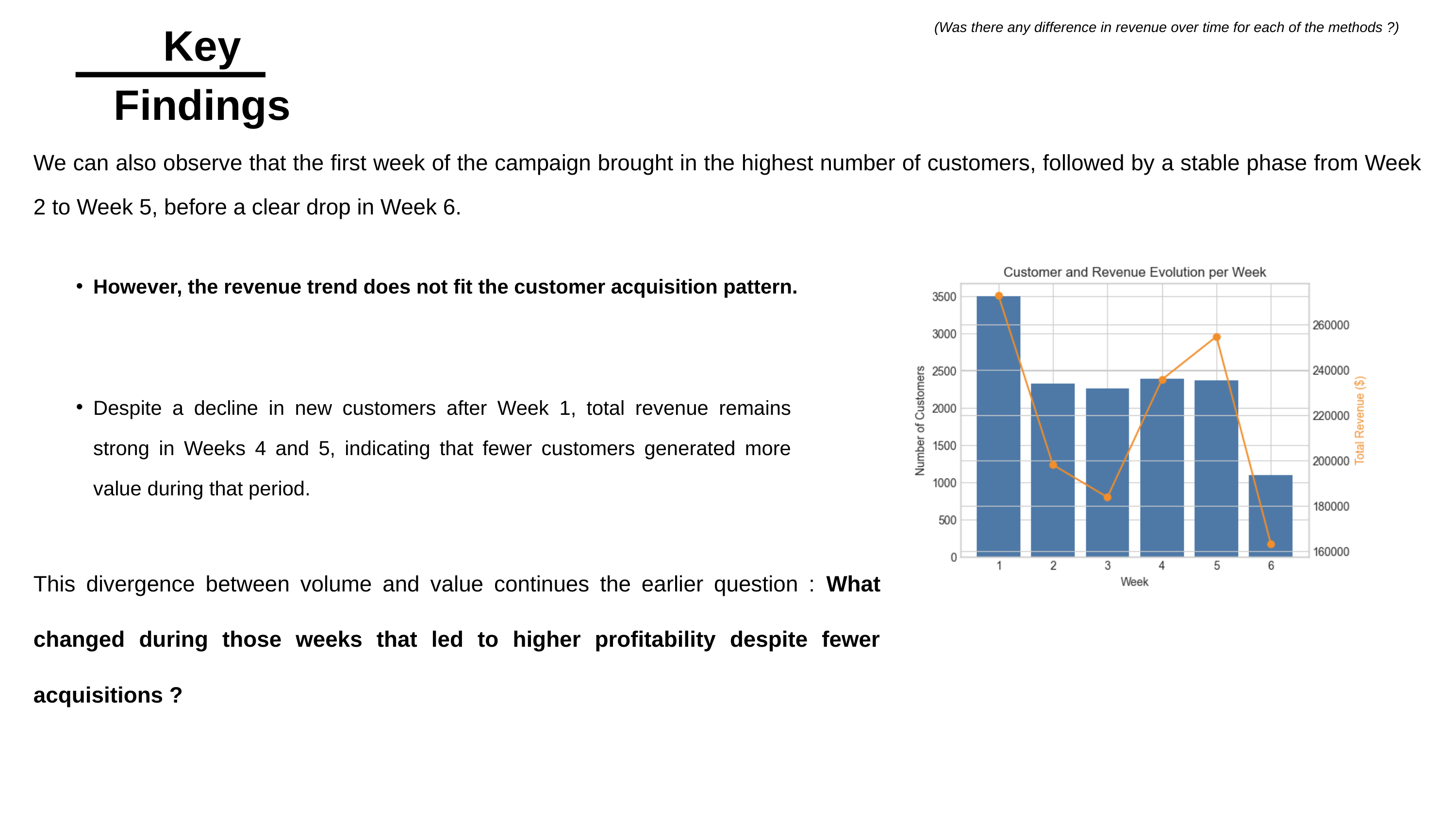

(Was there any difference in revenue over time for each of the methods ?)
Key Findings

We can also observe that the first week of the campaign brought in the highest number of customers, followed by a stable phase from Week 2 to Week 5, before a clear drop in Week 6.
However, the revenue trend does not fit the customer acquisition pattern.

Despite a decline in new customers after Week 1, total revenue remains strong in Weeks 4 and 5, indicating that fewer customers generated more value during that period.
This divergence between volume and value continues the earlier question : What changed during those weeks that led to higher profitability despite fewer acquisitions ?